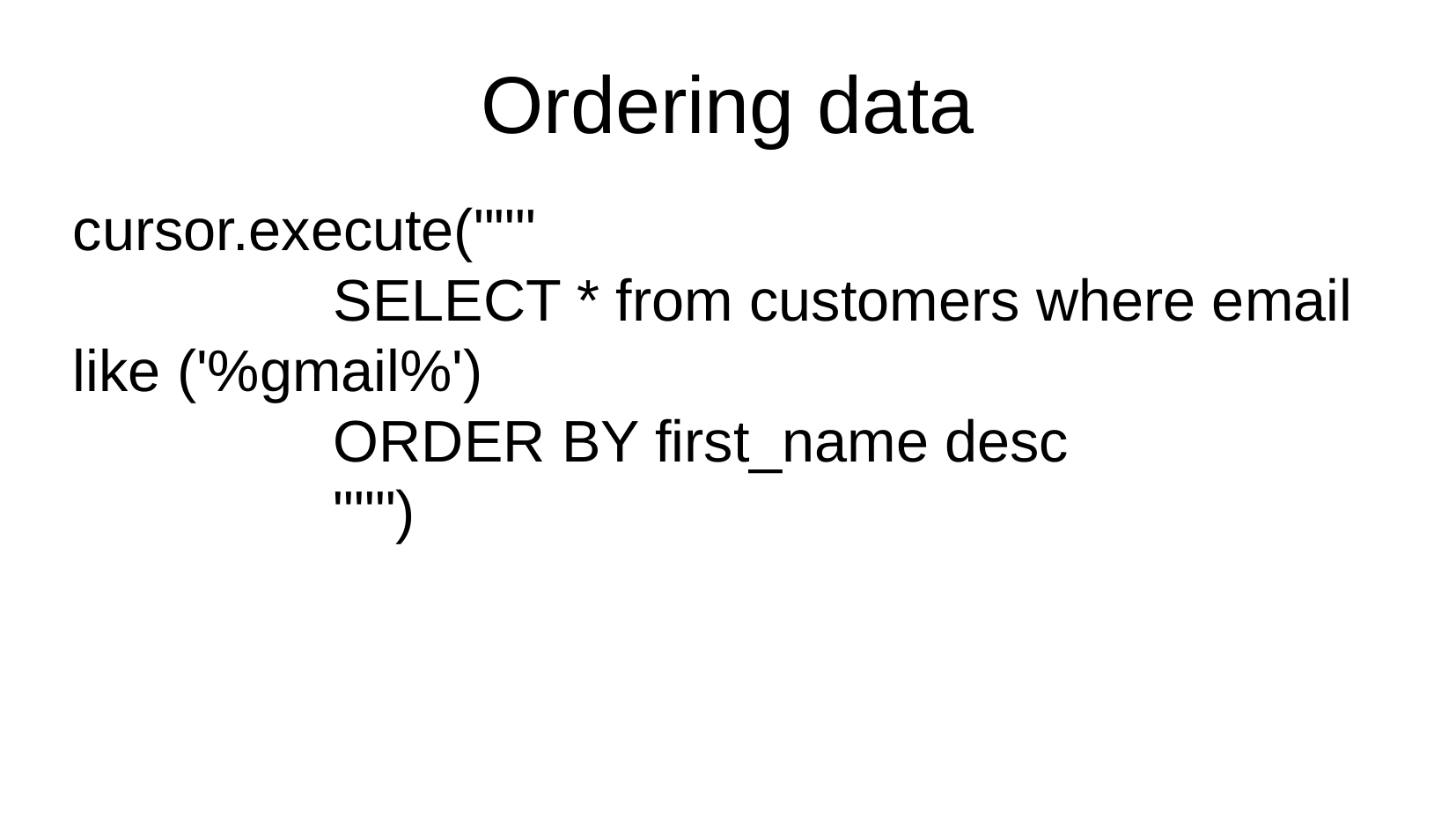

Ordering data
cursor.execute("""
                SELECT * from customers where email like ('%gmail%')
                ORDER BY first_name desc
                """)